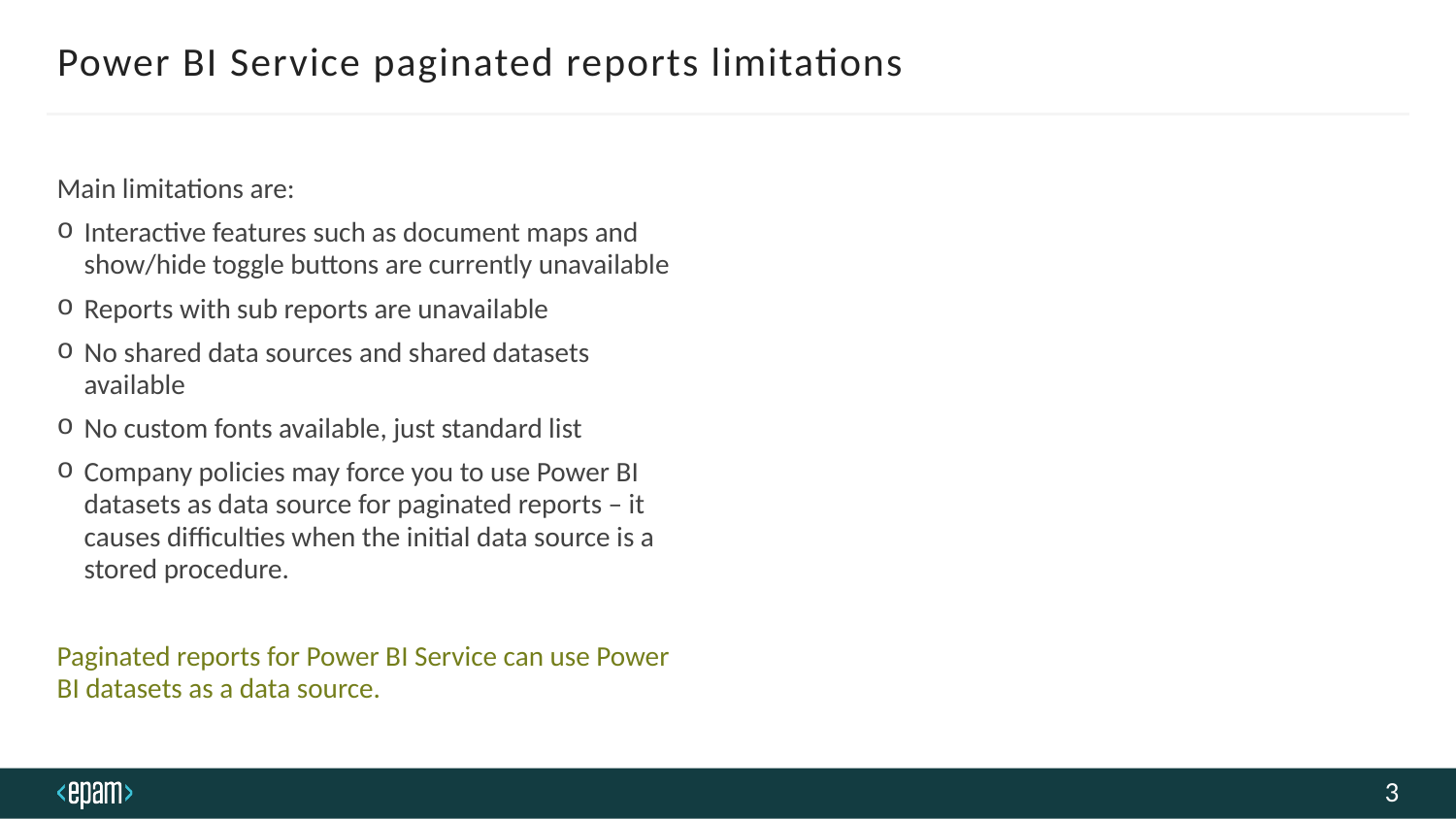

# Power BI Service paginated reports limitations
Main limitations are:
Interactive features such as document maps and show/hide toggle buttons are currently unavailable
Reports with sub reports are unavailable
No shared data sources and shared datasets available
No custom fonts available, just standard list
Company policies may force you to use Power BI datasets as data source for paginated reports – it causes difficulties when the initial data source is a stored procedure.

Paginated reports for Power BI Service can use Power BI datasets as a data source.

3